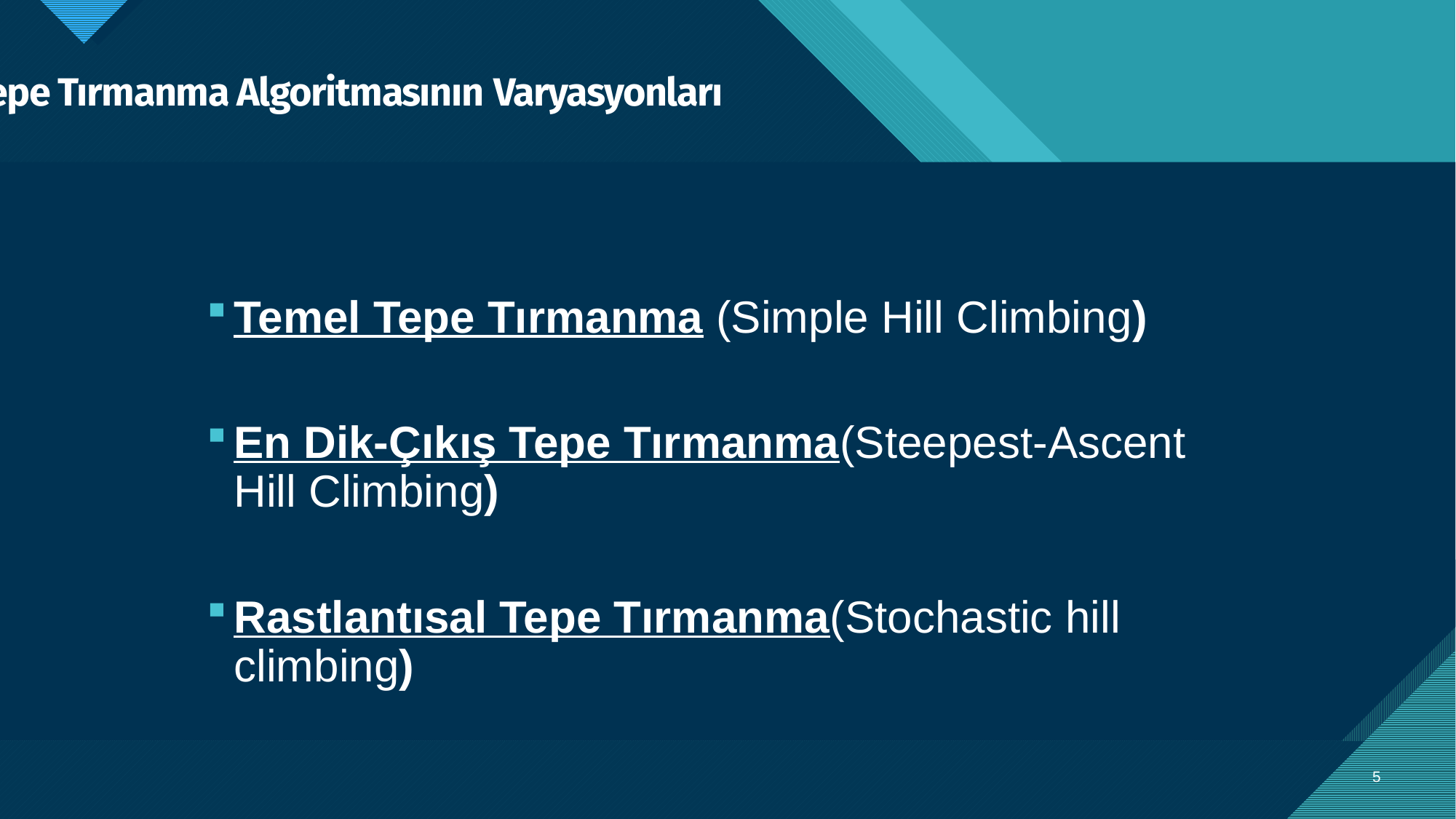

# Tepe Tırmanma Algoritmasının Varyasyonları

Temel Tepe Tırmanma (Simple Hill Climbing)

En Dik-Çıkış Tepe Tırmanma(Steepest-Ascent Hill Climbing)

Rastlantısal Tepe Tırmanma(Stochastic hill climbing)
5